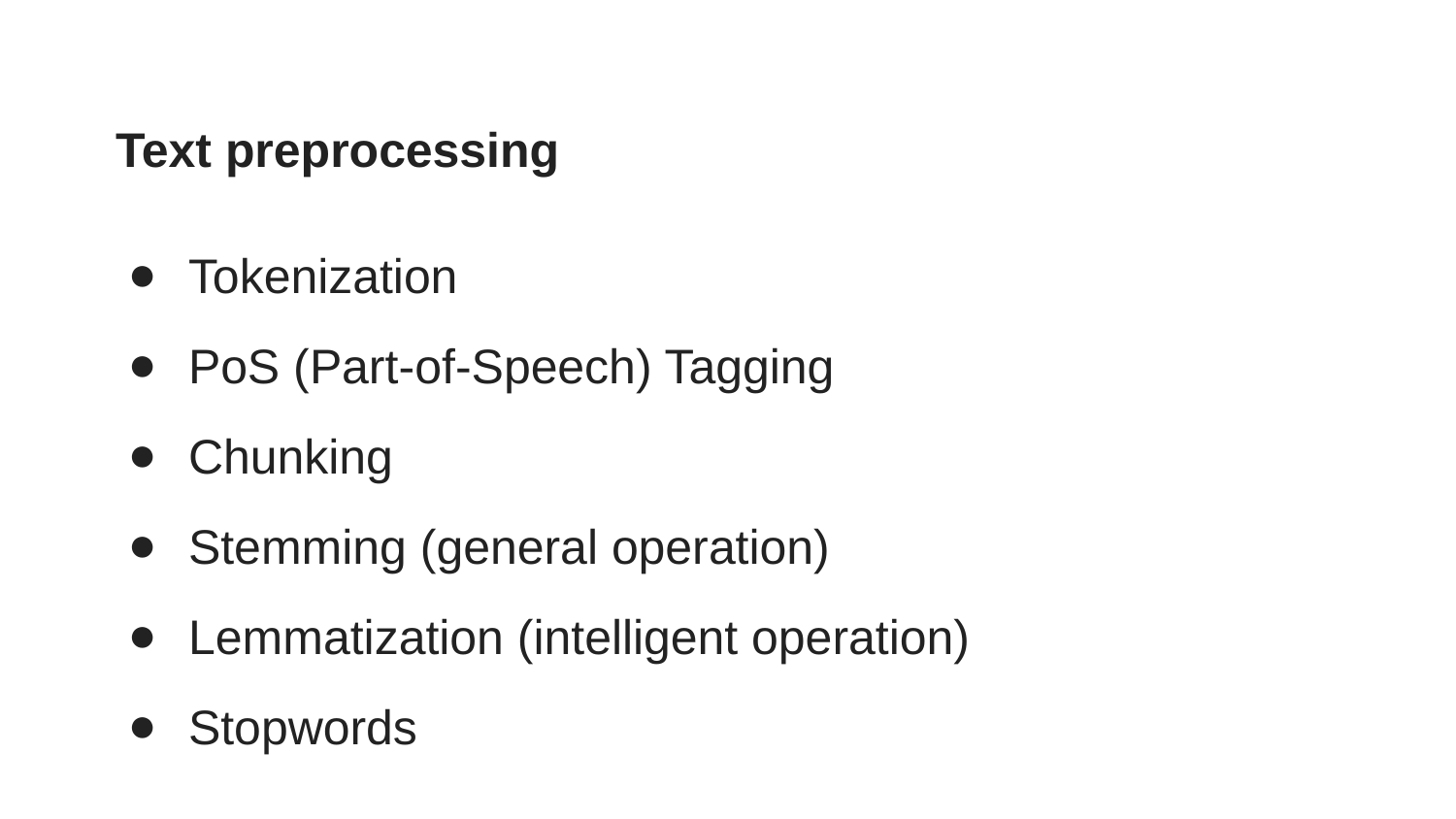

# Text preprocessing
Tokenization
PoS (Part-of-Speech) Tagging
Chunking
Stemming (general operation)
Lemmatization (intelligent operation)
Stopwords